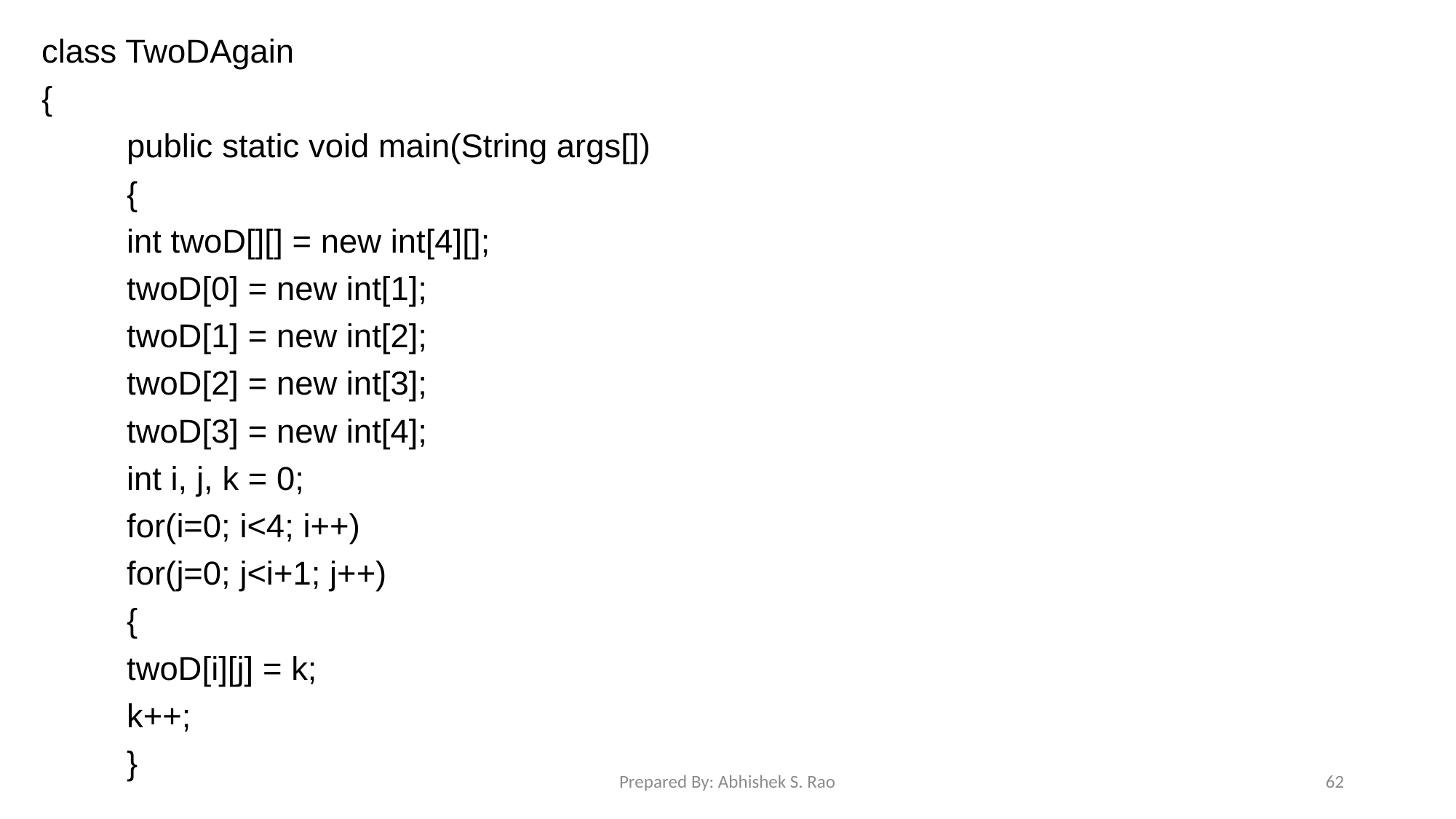

class TwoDAgain
{
	public static void main(String args[])
	{
		int twoD[][] = new int[4][];
		twoD[0] = new int[1];
		twoD[1] = new int[2];
		twoD[2] = new int[3];
		twoD[3] = new int[4];
		int i, j, k = 0;
		for(i=0; i<4; i++)
			for(j=0; j<i+1; j++)
			{
				twoD[i][j] = k;
				k++;
			}
Prepared By: Abhishek S. Rao
62